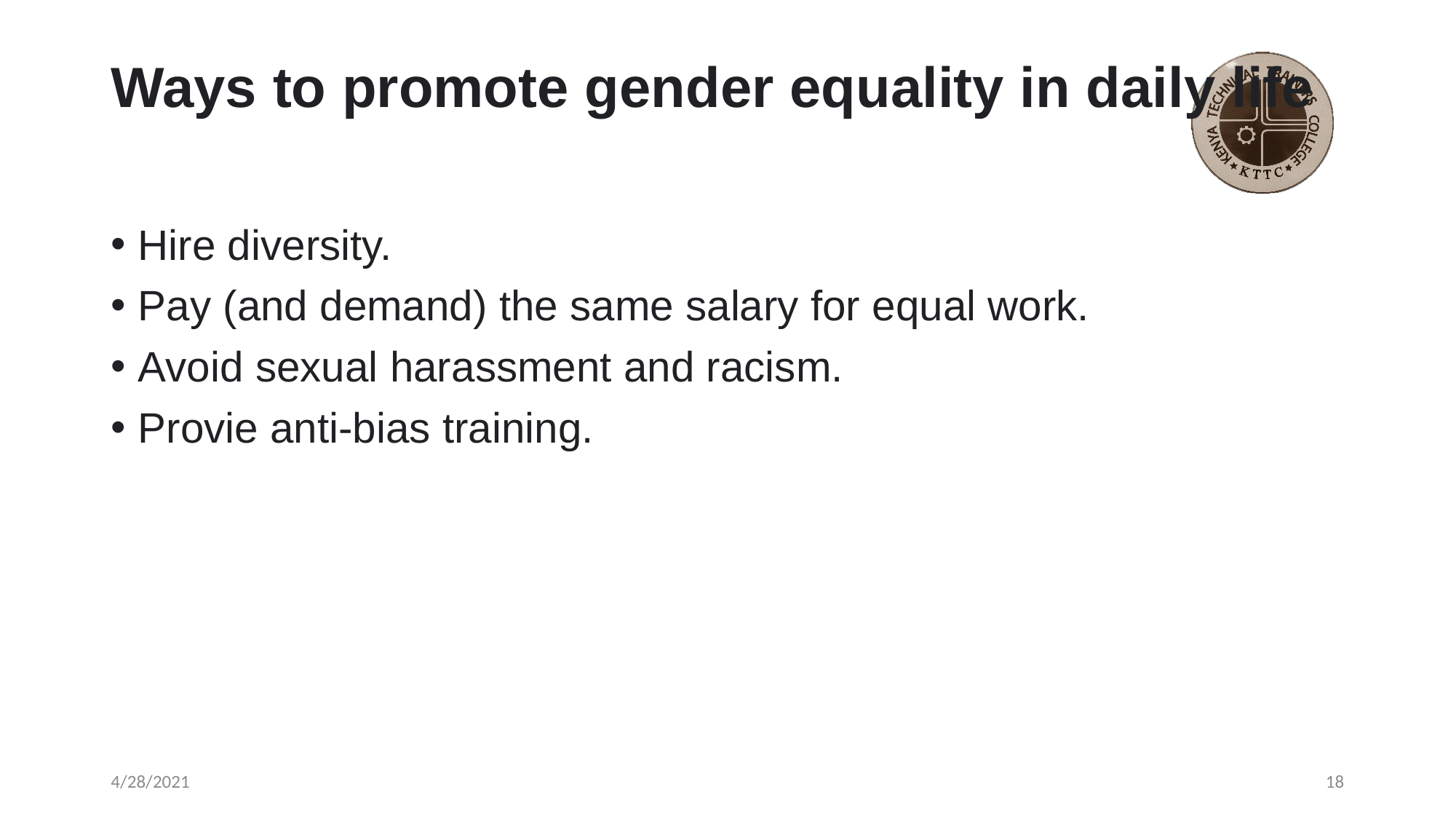

# Ways to promote gender equality in daily life
Hire diversity.
Pay (and demand) the same salary for equal work.
Avoid sexual harassment and racism.
Provie anti-bias training.

4/28/2021

18